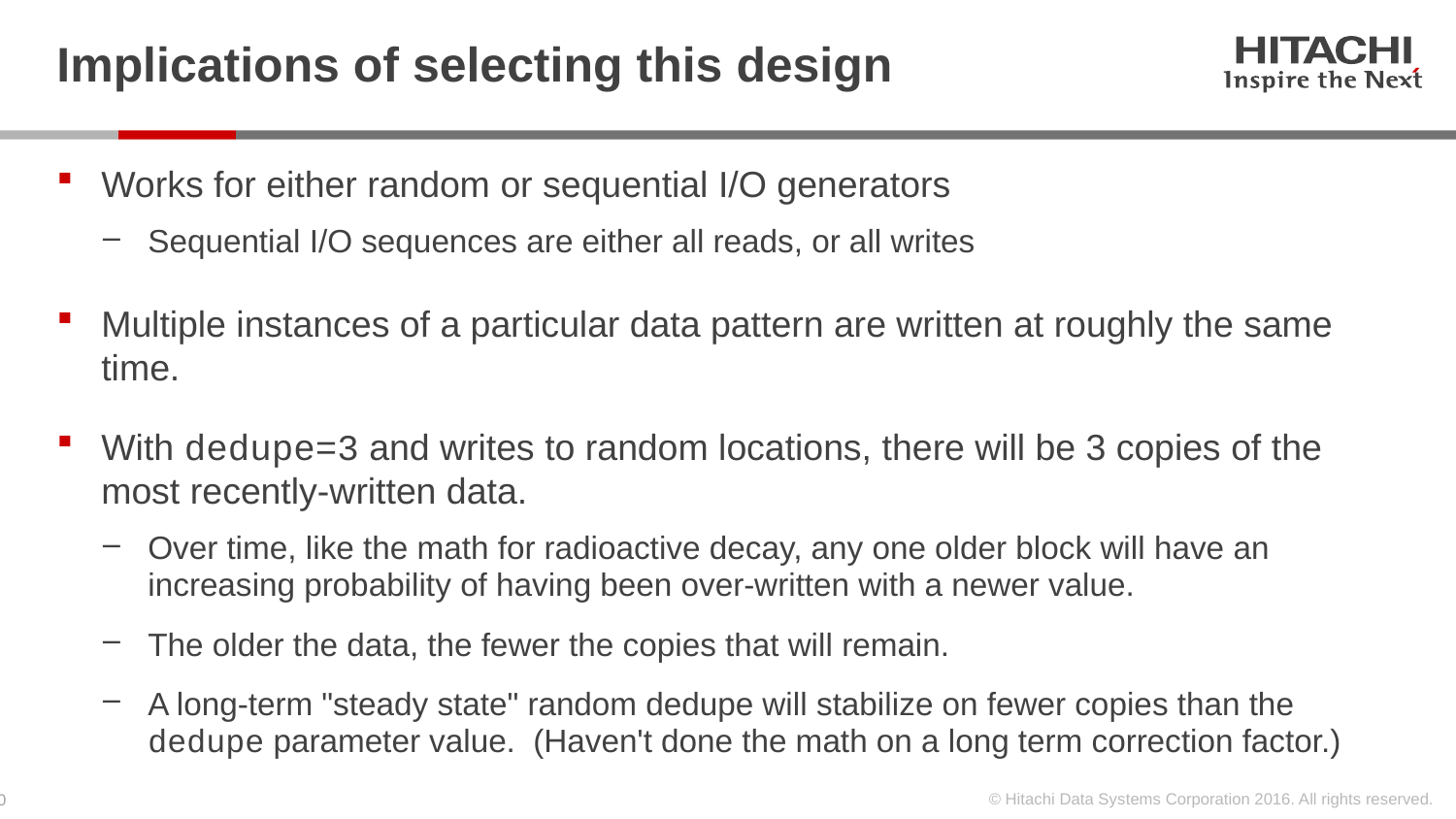

# Implications of selecting this design
Works for either random or sequential I/O generators
Sequential I/O sequences are either all reads, or all writes
Multiple instances of a particular data pattern are written at roughly the same time.
With dedupe=3 and writes to random locations, there will be 3 copies of the most recently-written data.
Over time, like the math for radioactive decay, any one older block will have an increasing probability of having been over-written with a newer value.
The older the data, the fewer the copies that will remain.
A long-term "steady state" random dedupe will stabilize on fewer copies than the dedupe parameter value.  (Haven't done the math on a long term correction factor.)